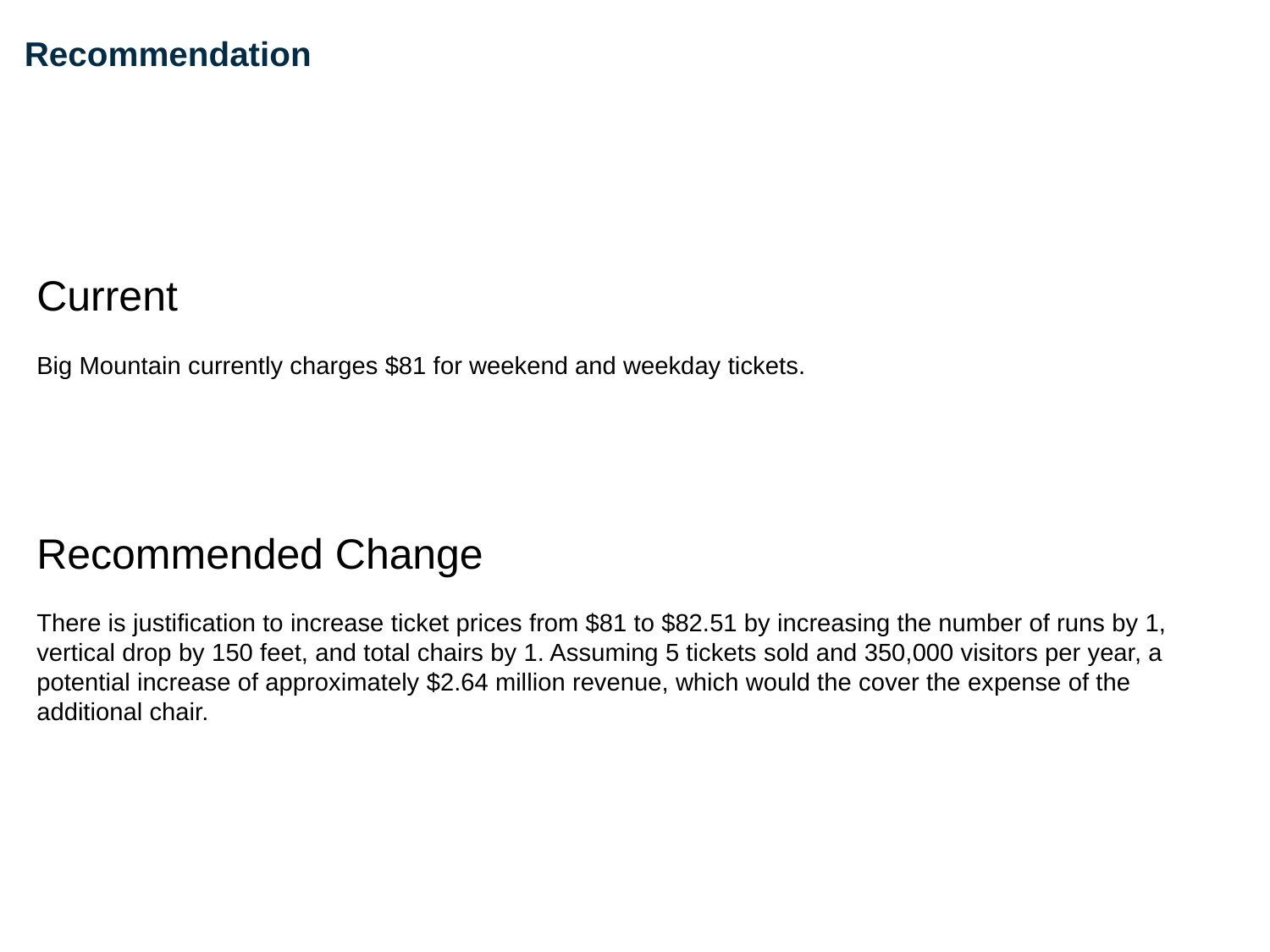

# Recommendation
Current

Big Mountain currently charges $81 for weekend and weekday tickets.

Recommended Change

There is justification to increase ticket prices from $81 to $82.51 by increasing the number of runs by 1, vertical drop by 150 feet, and total chairs by 1. Assuming 5 tickets sold and 350,000 visitors per year, a potential increase of approximately $2.64 million revenue, which would the cover the expense of the additional chair.